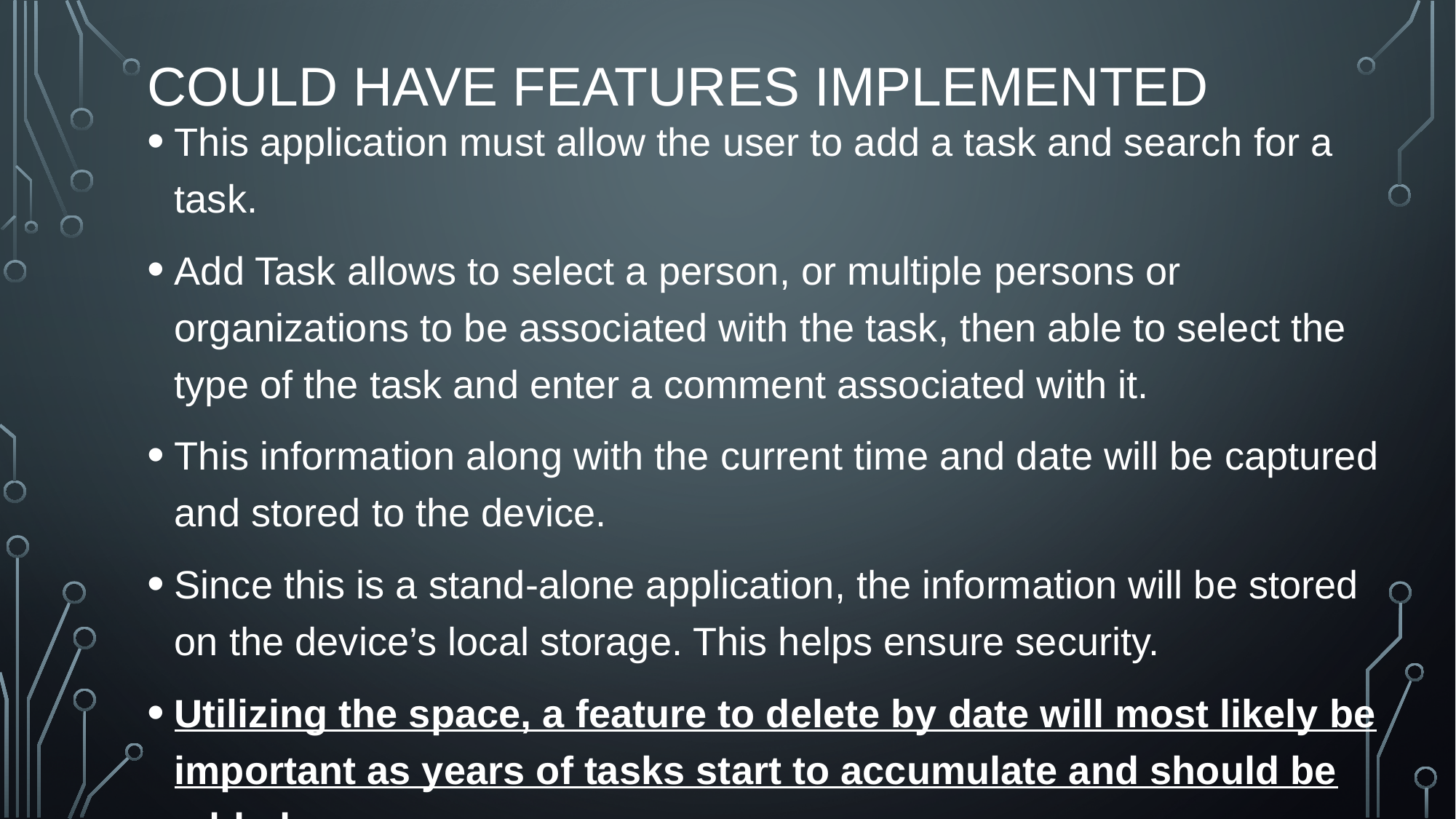

# Could have Features implemented
This application must allow the user to add a task and search for a task.
Add Task allows to select a person, or multiple persons or organizations to be associated with the task, then able to select the type of the task and enter a comment associated with it.
This information along with the current time and date will be captured and stored to the device.
Since this is a stand-alone application, the information will be stored on the device’s local storage. This helps ensure security.
Utilizing the space, a feature to delete by date will most likely be important as years of tasks start to accumulate and should be added.